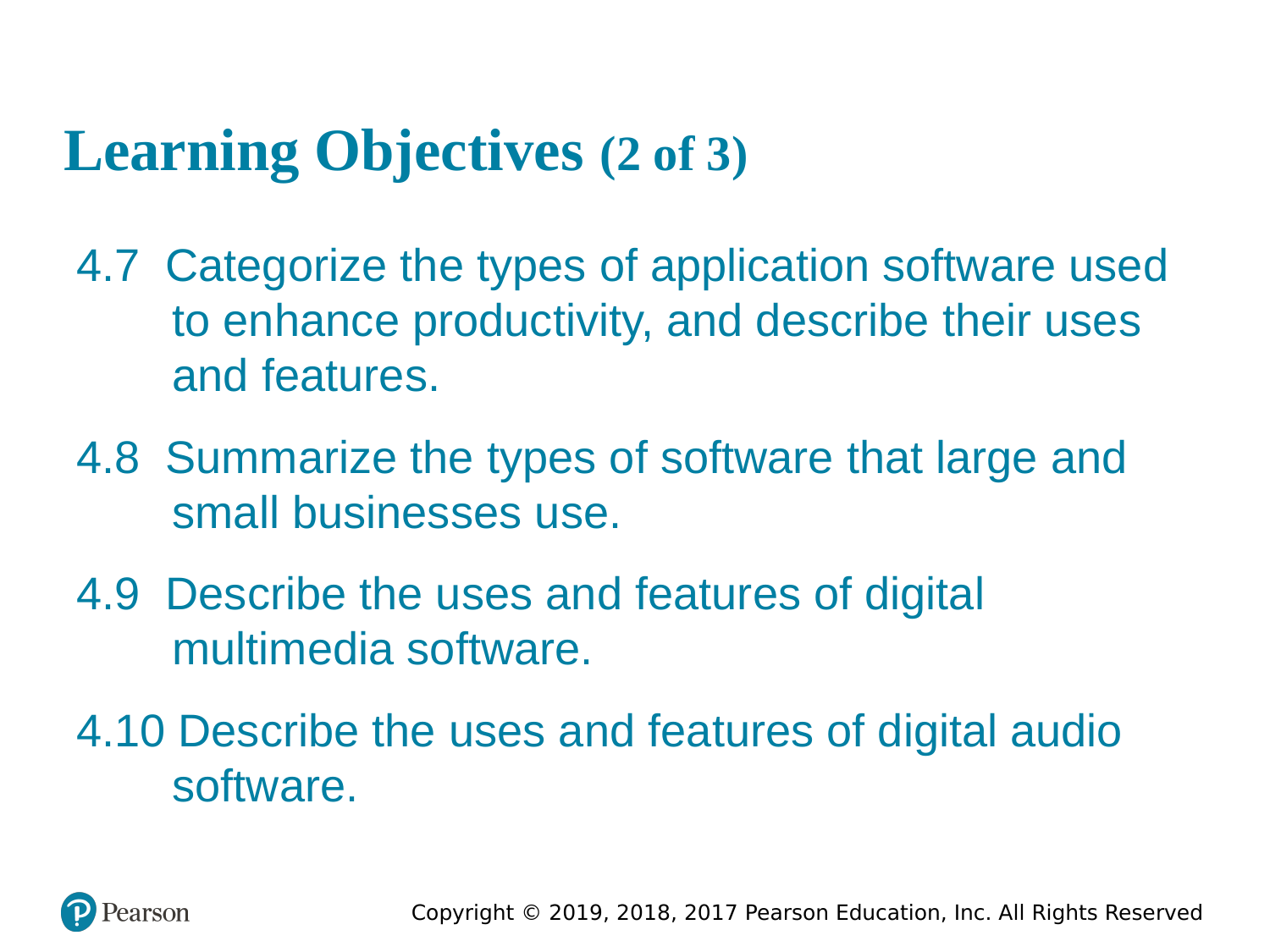

# Learning Objectives (2 of 3)
4.7  Categorize the types of application software used to enhance productivity, and describe their uses and features.
4.8  Summarize the types of software that large and small businesses use.
4.9  Describe the uses and features of digital multimedia software.
4.10 Describe the uses and features of digital audio software.